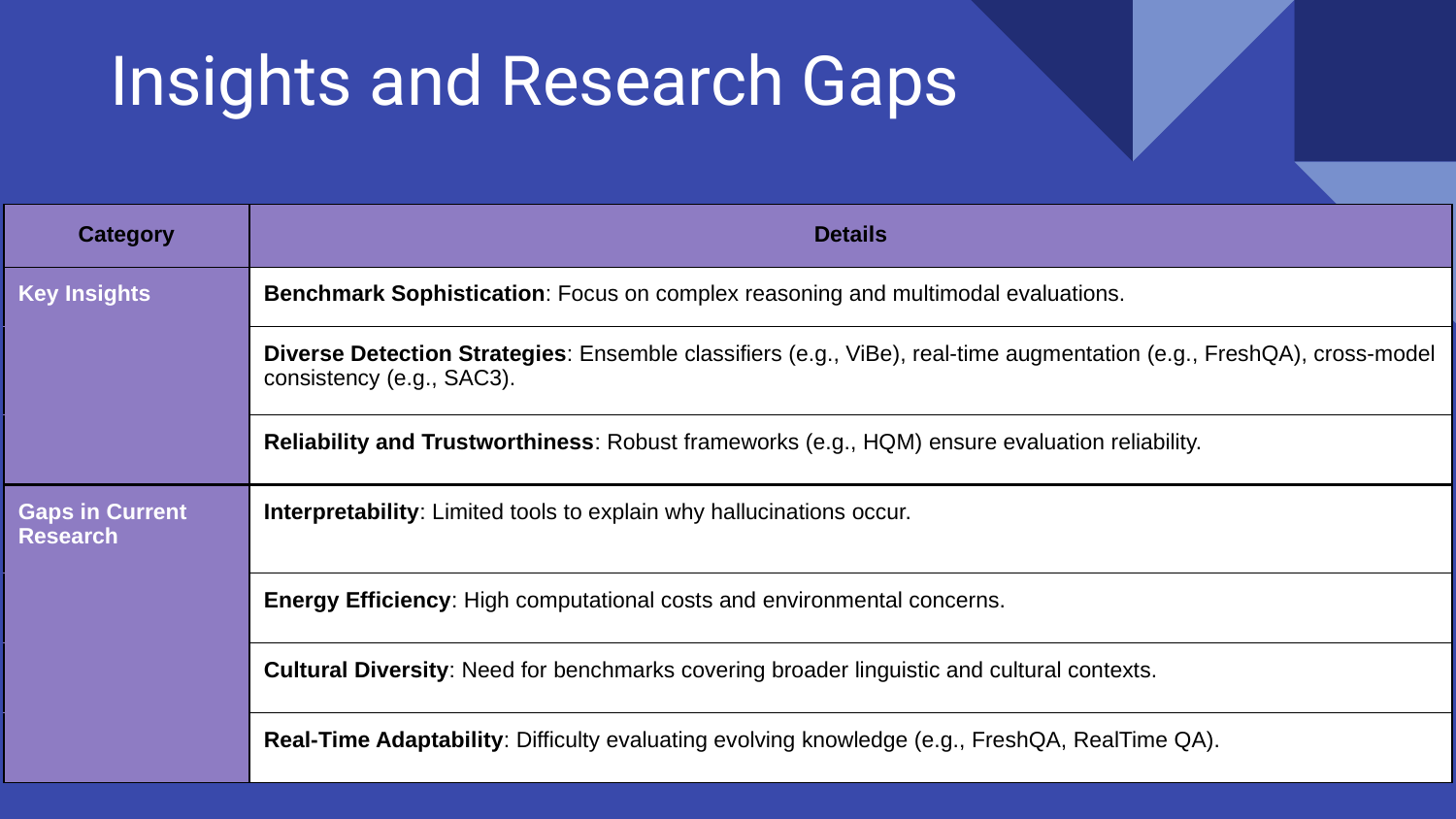

# Insights and Research Gaps
| Category | Details |
| --- | --- |
| Key Insights | Benchmark Sophistication: Focus on complex reasoning and multimodal evaluations. |
|  | Diverse Detection Strategies: Ensemble classifiers (e.g., ViBe), real-time augmentation (e.g., FreshQA), cross-model consistency (e.g., SAC3). |
|  | Reliability and Trustworthiness: Robust frameworks (e.g., HQM) ensure evaluation reliability. |
| Gaps in Current Research | Interpretability: Limited tools to explain why hallucinations occur. |
|  | Energy Efficiency: High computational costs and environmental concerns. |
|  | Cultural Diversity: Need for benchmarks covering broader linguistic and cultural contexts. |
|  | Real-Time Adaptability: Difficulty evaluating evolving knowledge (e.g., FreshQA, RealTime QA). |